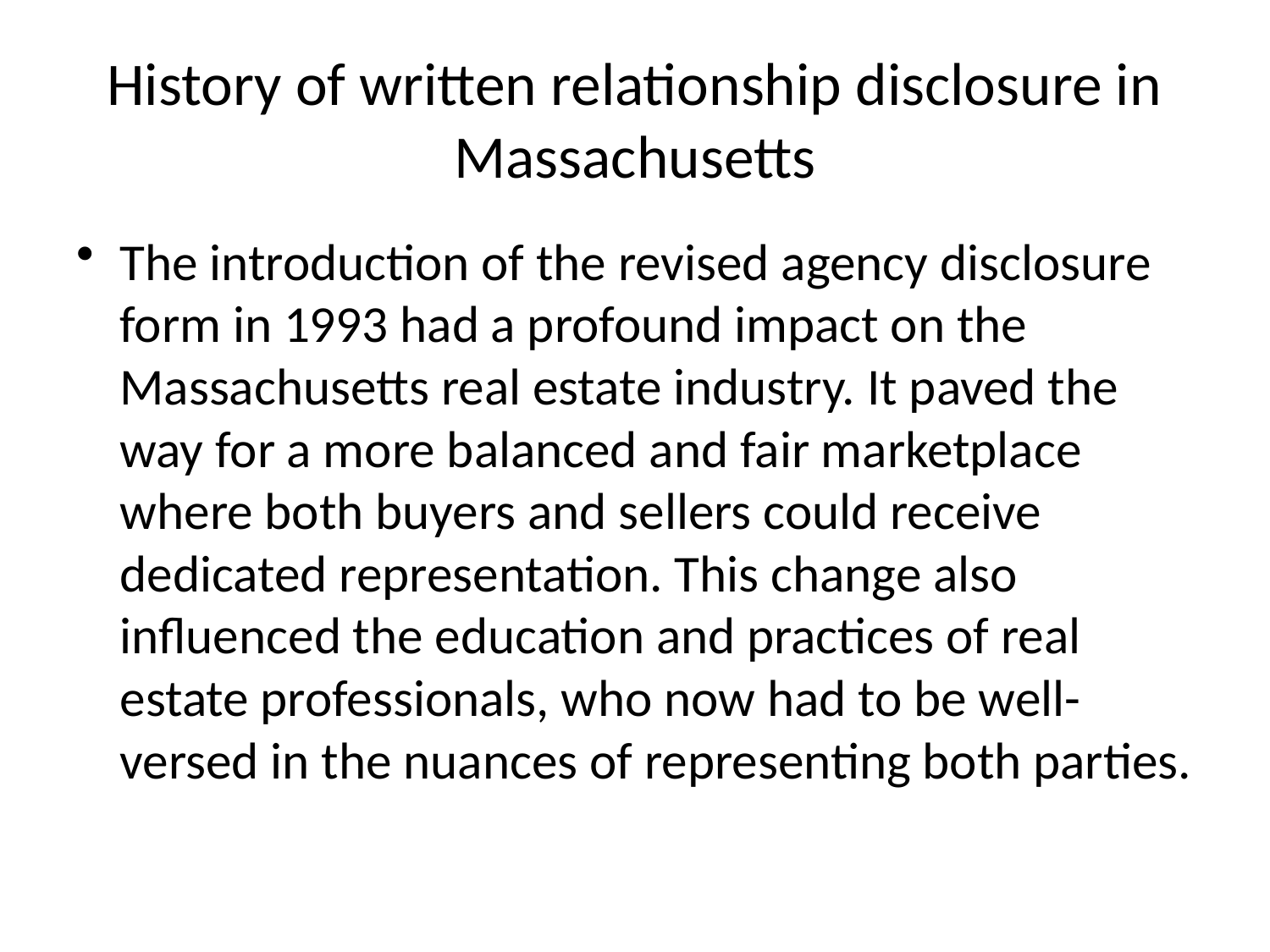

# History of written relationship disclosure in Massachusetts

The introduction of the revised agency disclosure form in 1993 had a profound impact on the Massachusetts real estate industry. It paved the way for a more balanced and fair marketplace where both buyers and sellers could receive dedicated representation. This change also influenced the education and practices of real estate professionals, who now had to be well-versed in the nuances of representing both parties.